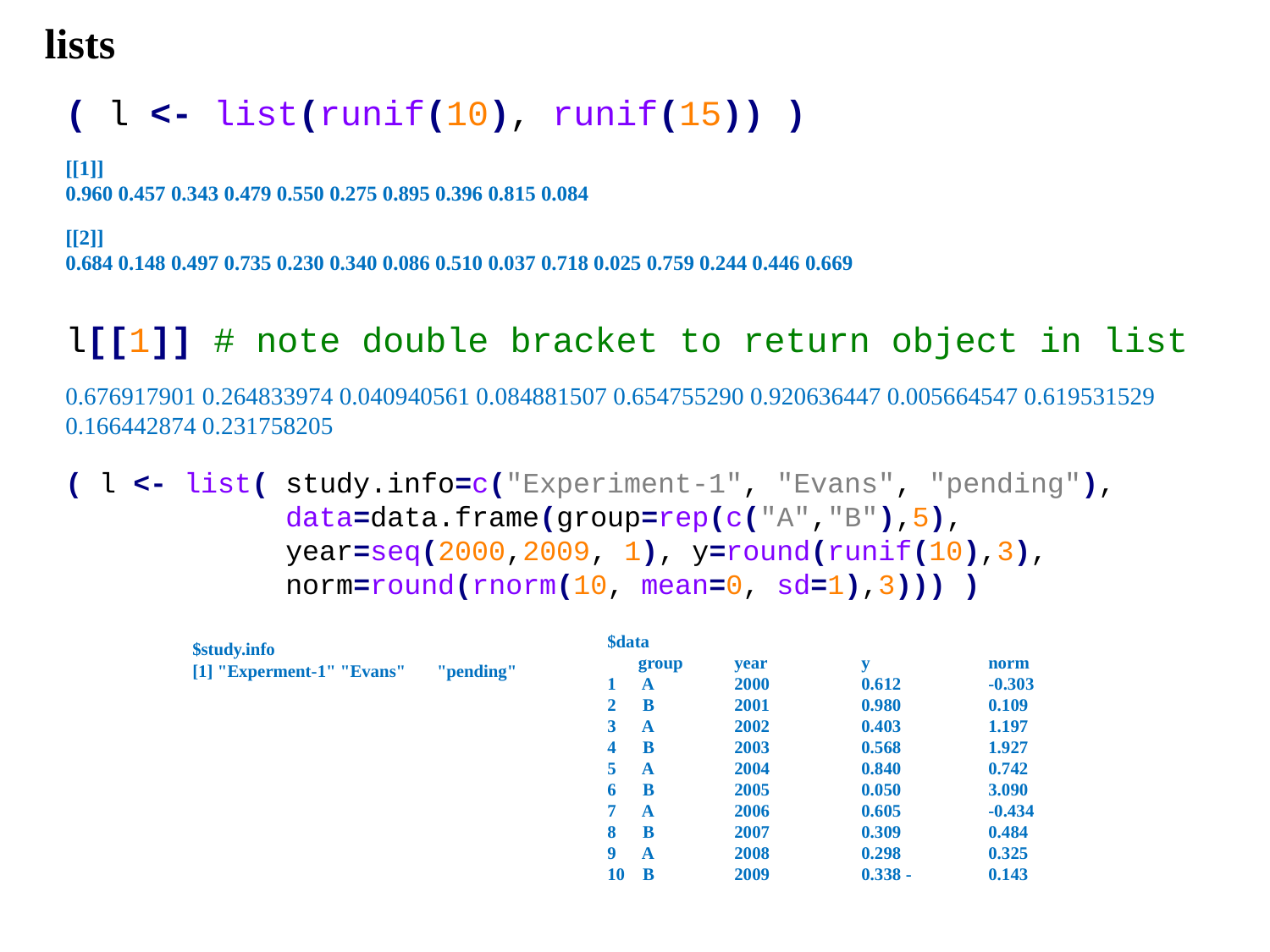

lists
( l <- list(runif(10), runif(15)) )

[[1]]
0.960 0.457 0.343 0.479 0.550 0.275 0.895 0.396 0.815 0.084

[[2]]
0.684 0.148 0.497 0.735 0.230 0.340 0.086 0.510 0.037 0.718 0.025 0.759 0.244 0.446 0.669

l[[1]] # note double bracket to return object in list

0.676917901 0.264833974 0.040940561 0.084881507 0.654755290 0.920636447 0.005664547 0.619531529 0.166442874 0.231758205

( l <- list( study.info=c("Experiment-1", "Evans", "pending"),
             data=data.frame(group=rep(c("A","B"),5),
             year=seq(2000,2009, 1), y=round(runif(10),3),
             norm=round(rnorm(10, mean=0, sd=1),3))) )

	$study.info
	[1] "Experment-1" "Evans"       "pending"

$data
       group 	year     	y   	norm
1      A 	2000 	0.612 	-0.303
2      B 	2001 	0.980  	0.109
3      A 	2002 	0.403  	1.197
4      B 	2003 	0.568  	1.927
5      A 	2004 	0.840  	0.742
6      B 	2005 	0.050  	3.090
7      A 	2006 	0.605 	-0.434
8      B 	2007 	0.309  	0.484
9      A 	2008 	0.298  	0.325
10    B 	2009 	0.338 -	0.143